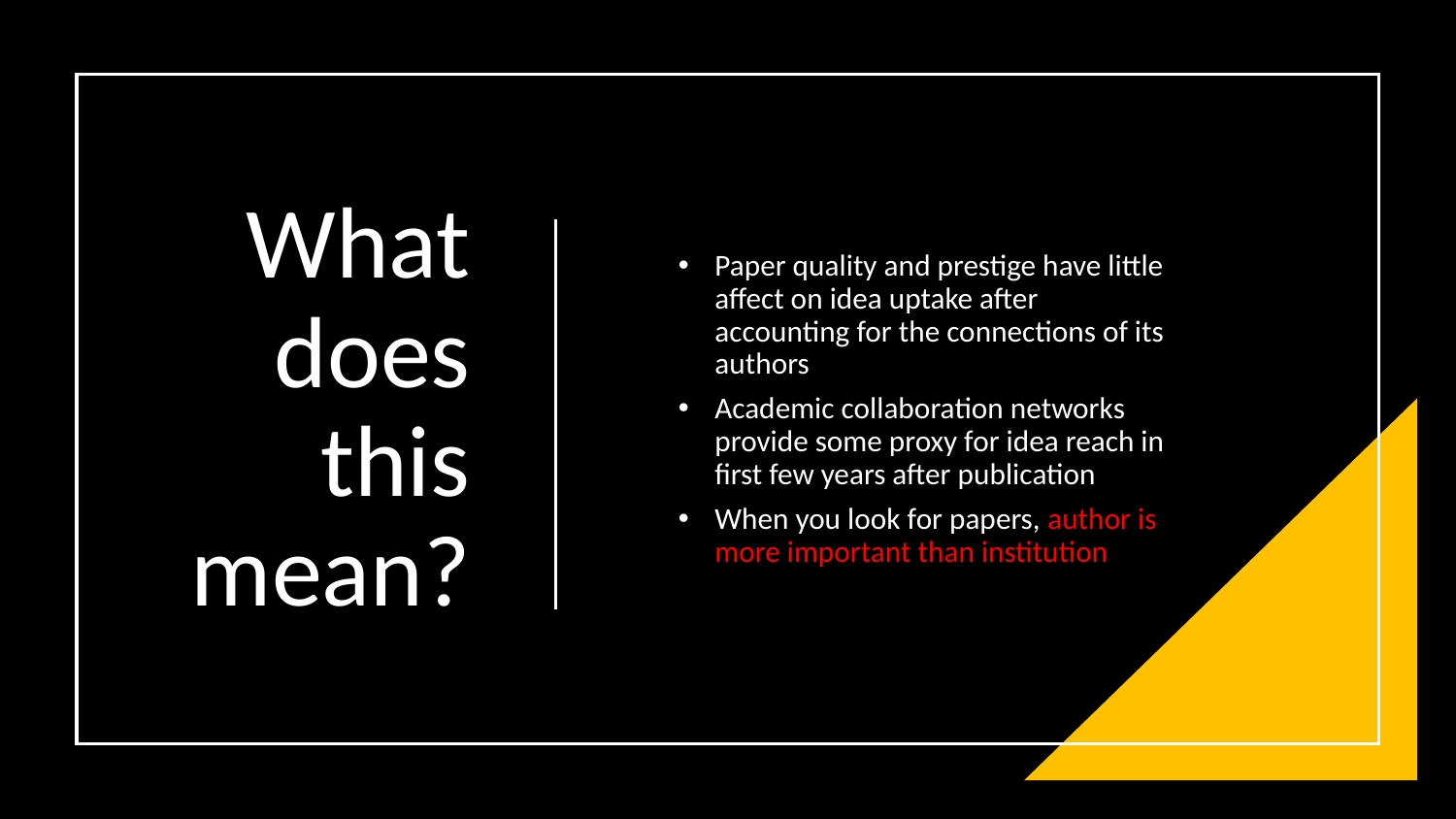

# What does this mean?
Paper quality and prestige have little affect on idea uptake after accounting for the connections of its authors
Academic collaboration networks provide some proxy for idea reach in first few years after publication
When you look for papers, author is more important than institution